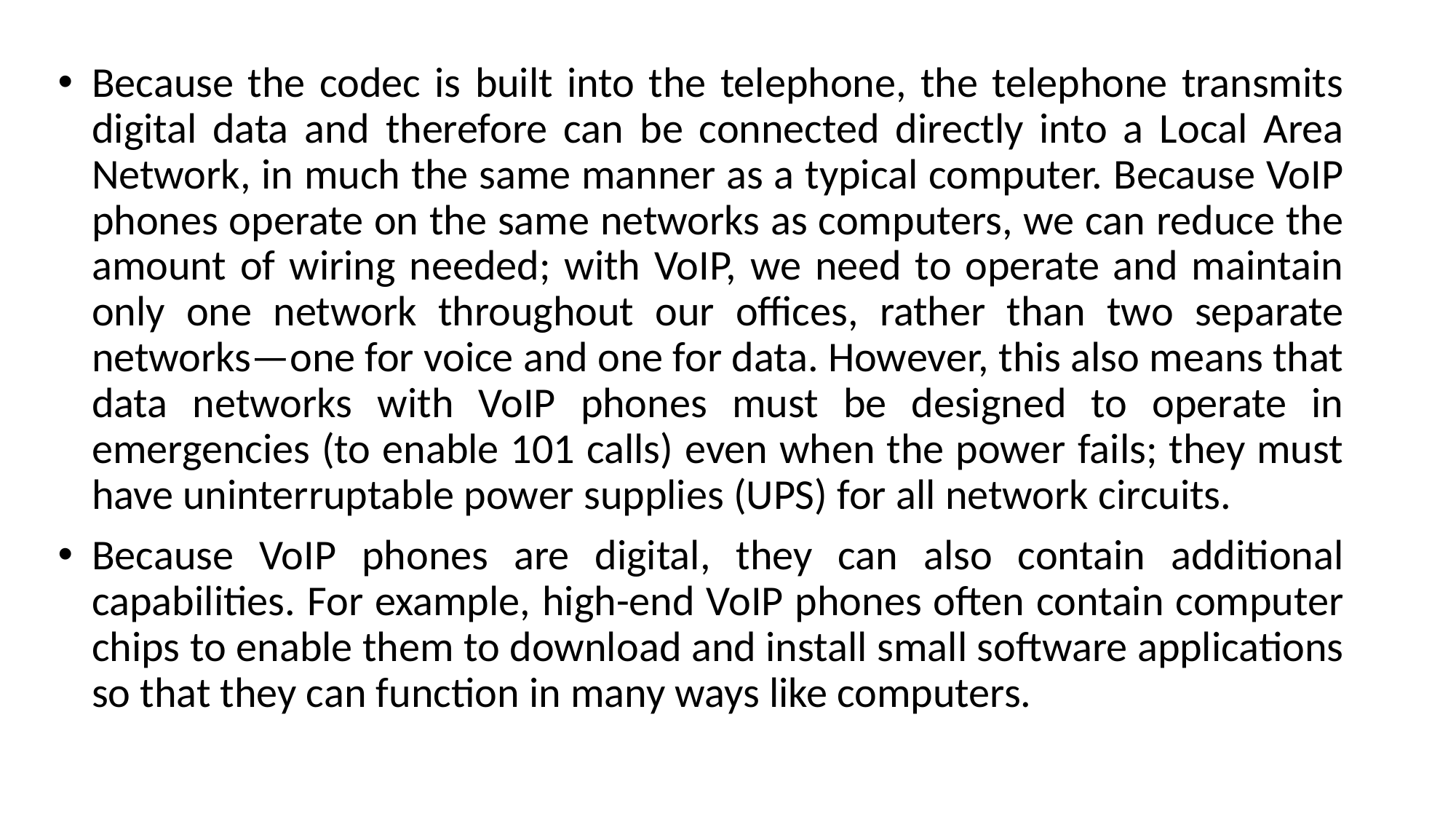

Because the codec is built into the telephone, the telephone transmits digital data and therefore can be connected directly into a Local Area Network, in much the same manner as a typical computer. Because VoIP phones operate on the same networks as computers, we can reduce the amount of wiring needed; with VoIP, we need to operate and maintain only one network throughout our offices, rather than two separate networks—one for voice and one for data. However, this also means that data networks with VoIP phones must be designed to operate in emergencies (to enable 101 calls) even when the power fails; they must have uninterruptable power supplies (UPS) for all network circuits.
Because VoIP phones are digital, they can also contain additional capabilities. For example, high-end VoIP phones often contain computer chips to enable them to download and install small software applications so that they can function in many ways like computers.